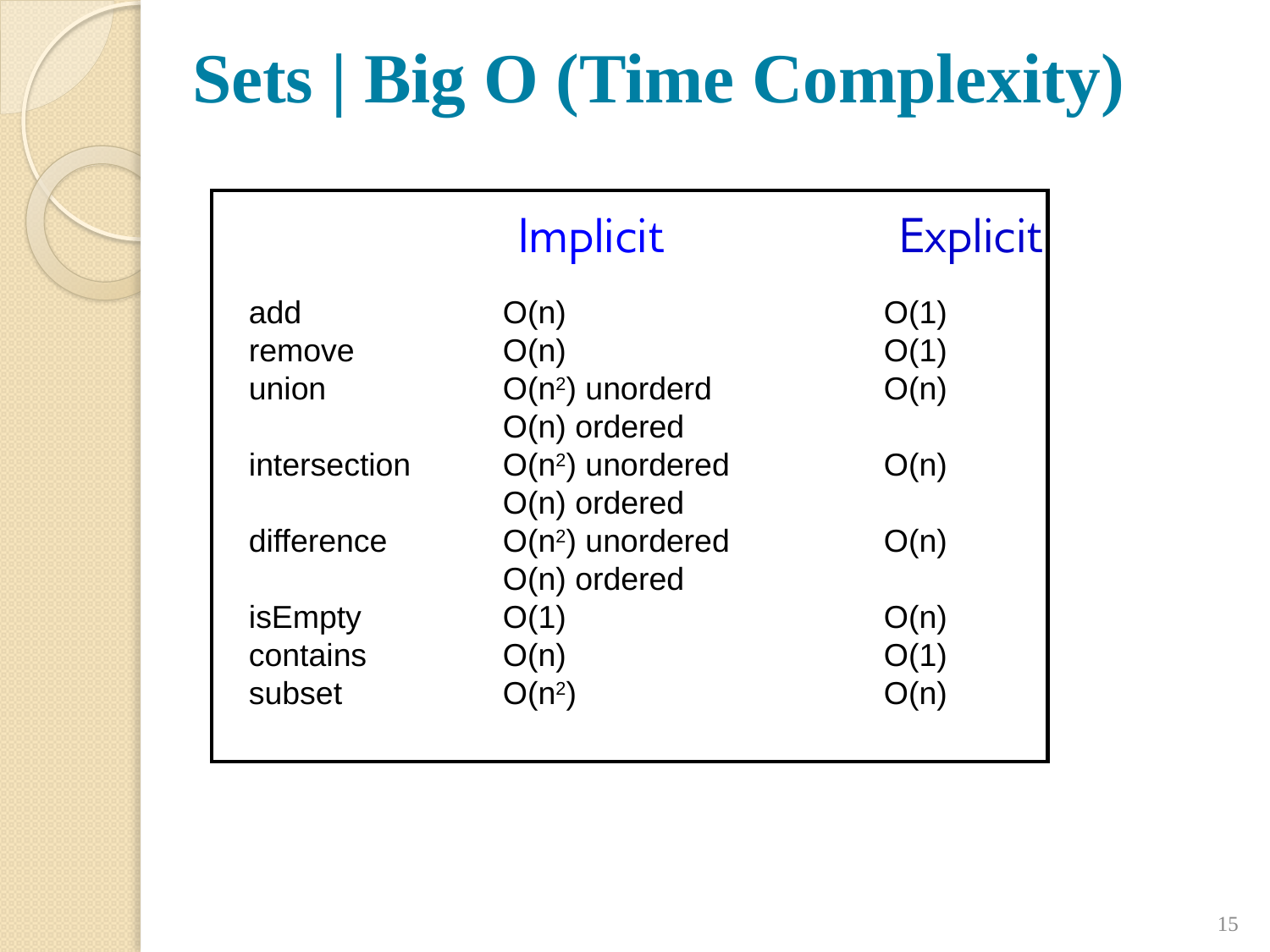

# Sets | Big O (Time Complexity)
			Implicit		Explicit

add		O(n)			O(1)
remove		O(n)			O(1)
union		O(n2) unorderd		O(n)
		O(n) ordered
intersection	O(n2) unordered		O(n)
		O(n) ordered
difference	O(n2) unordered		O(n)
		O(n) ordered
isEmpty		O(1)			O(n)
contains		O(n)			O(1)
subset		O(n2)			O(n)
15